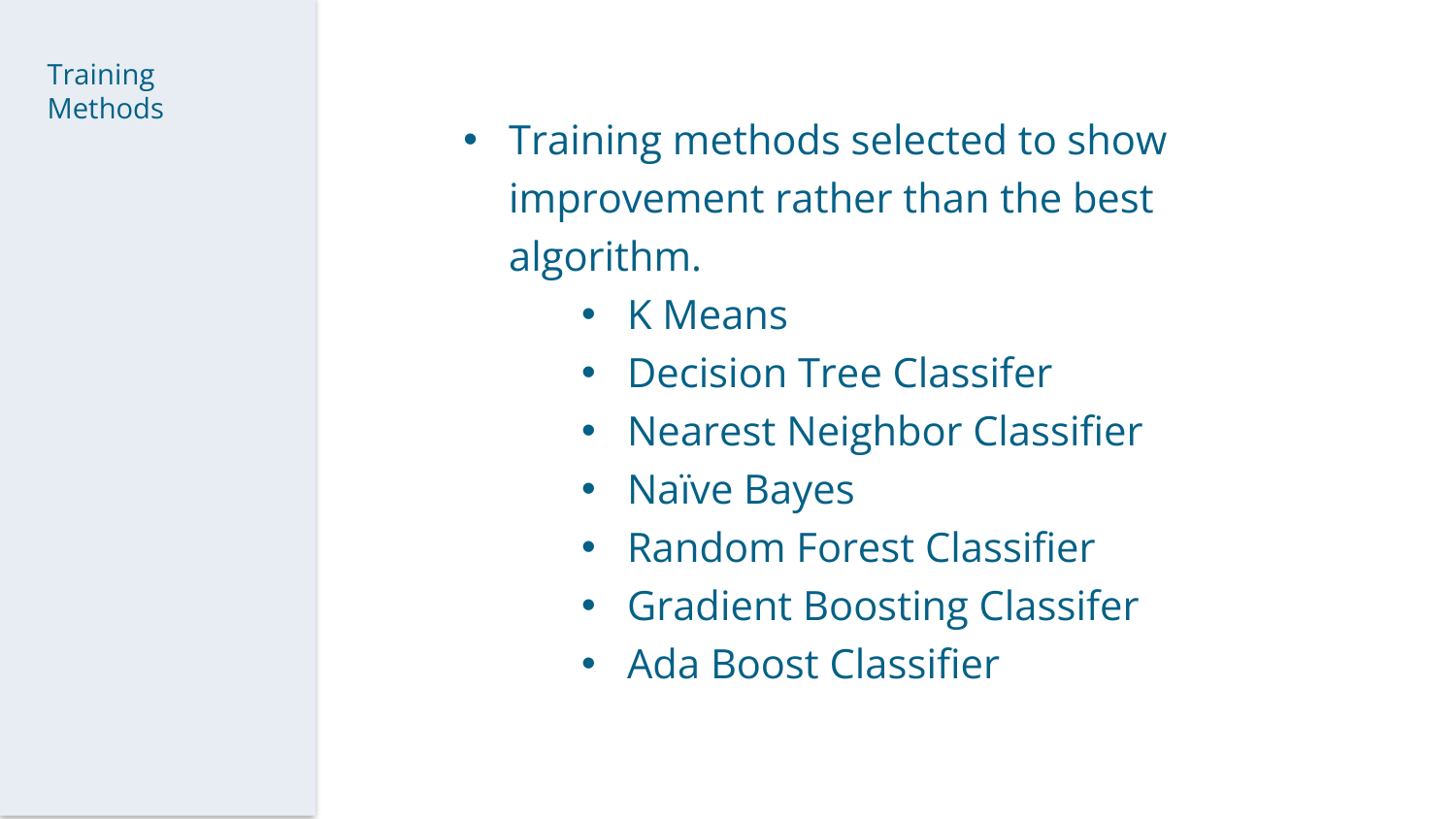

Training methods selected to show improvement rather than the best algorithm.
K Means
Decision Tree Classifer
Nearest Neighbor Classifier
Naïve Bayes
Random Forest Classifier
Gradient Boosting Classifer
Ada Boost Classifier
Training Methods